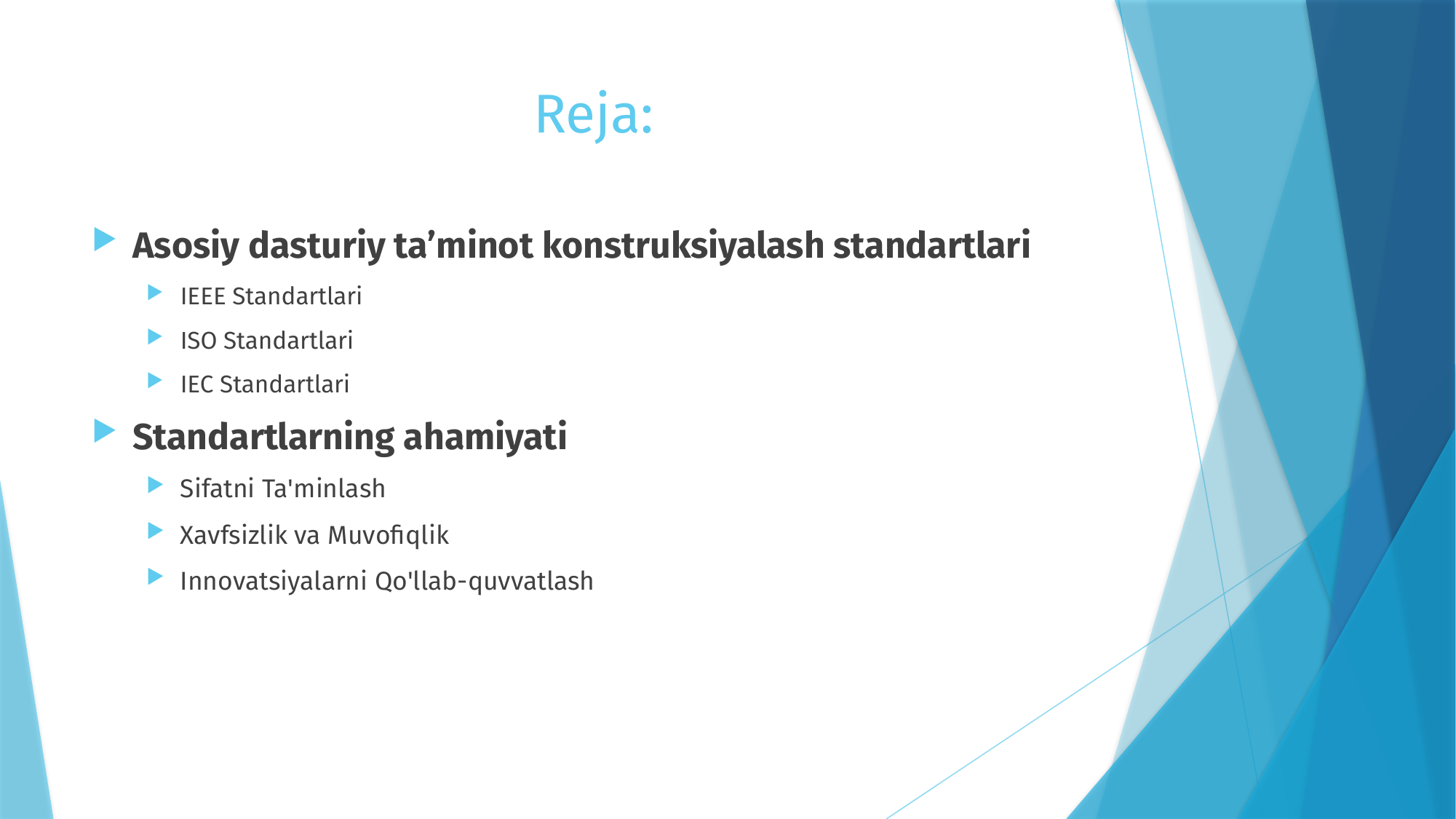

# Reja:
Asosiy dasturiy ta’minot konstruksiyalash standartlari
IEEE Standartlari
ISO Standartlari
IEC Standartlari
Standartlarning ahamiyati
Sifatni Ta'minlash
Xavfsizlik va Muvofiqlik
Innovatsiyalarni Qo'llab-quvvatlash